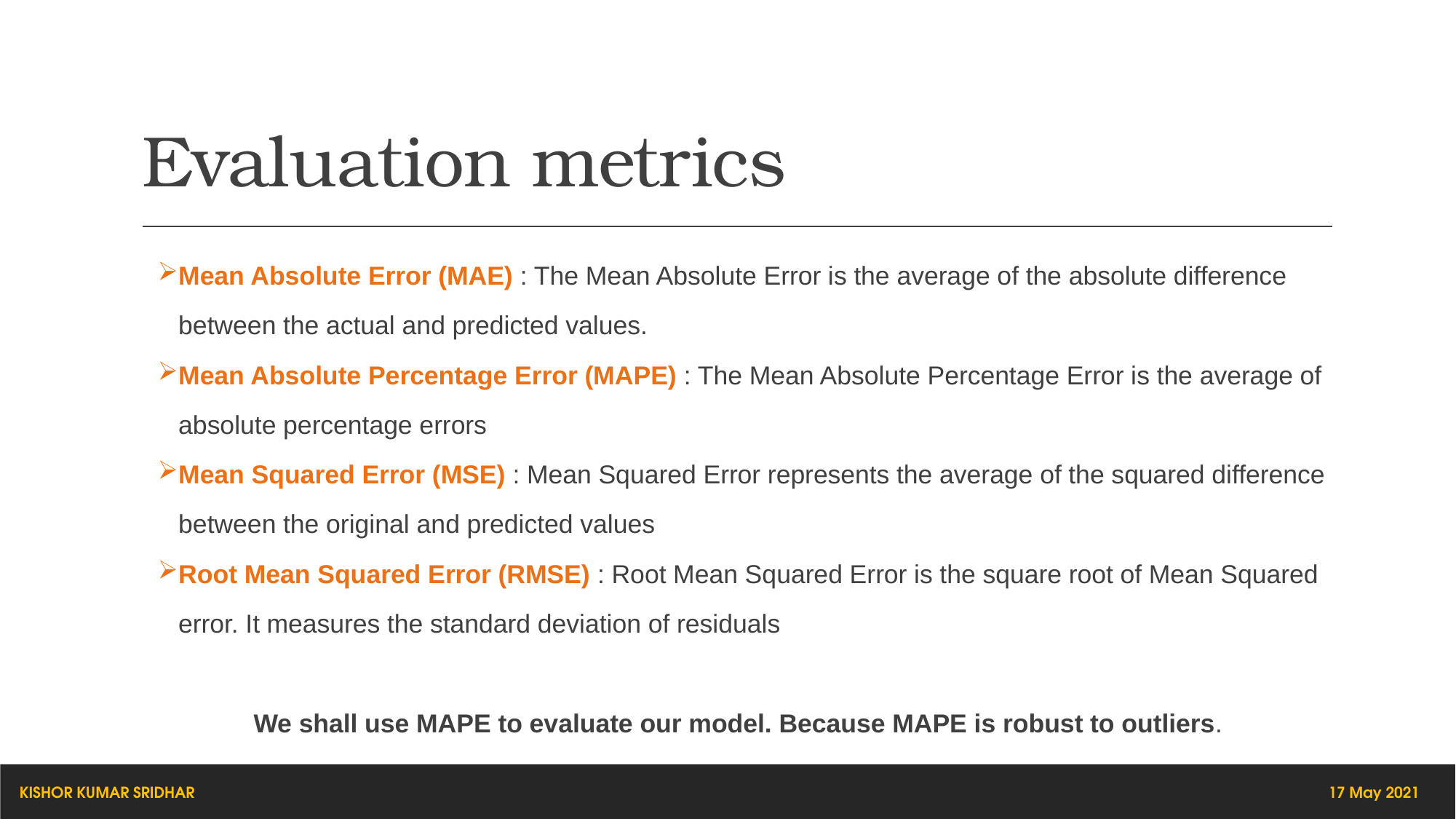

# Evaluation metrics
Mean Absolute Error (MAE) : The Mean Absolute Error is the average of the absolute difference between the actual and predicted values.
Mean Absolute Percentage Error (MAPE) : The Mean Absolute Percentage Error is the average of absolute percentage errors
Mean Squared Error (MSE) : Mean Squared Error represents the average of the squared difference between the original and predicted values
Root Mean Squared Error (RMSE) : Root Mean Squared Error is the square root of Mean Squared error. It measures the standard deviation of residuals
We shall use MAPE to evaluate our model. Because MAPE is robust to outliers.
17 May 2021
KISHOR KUMAR SRIDHAR